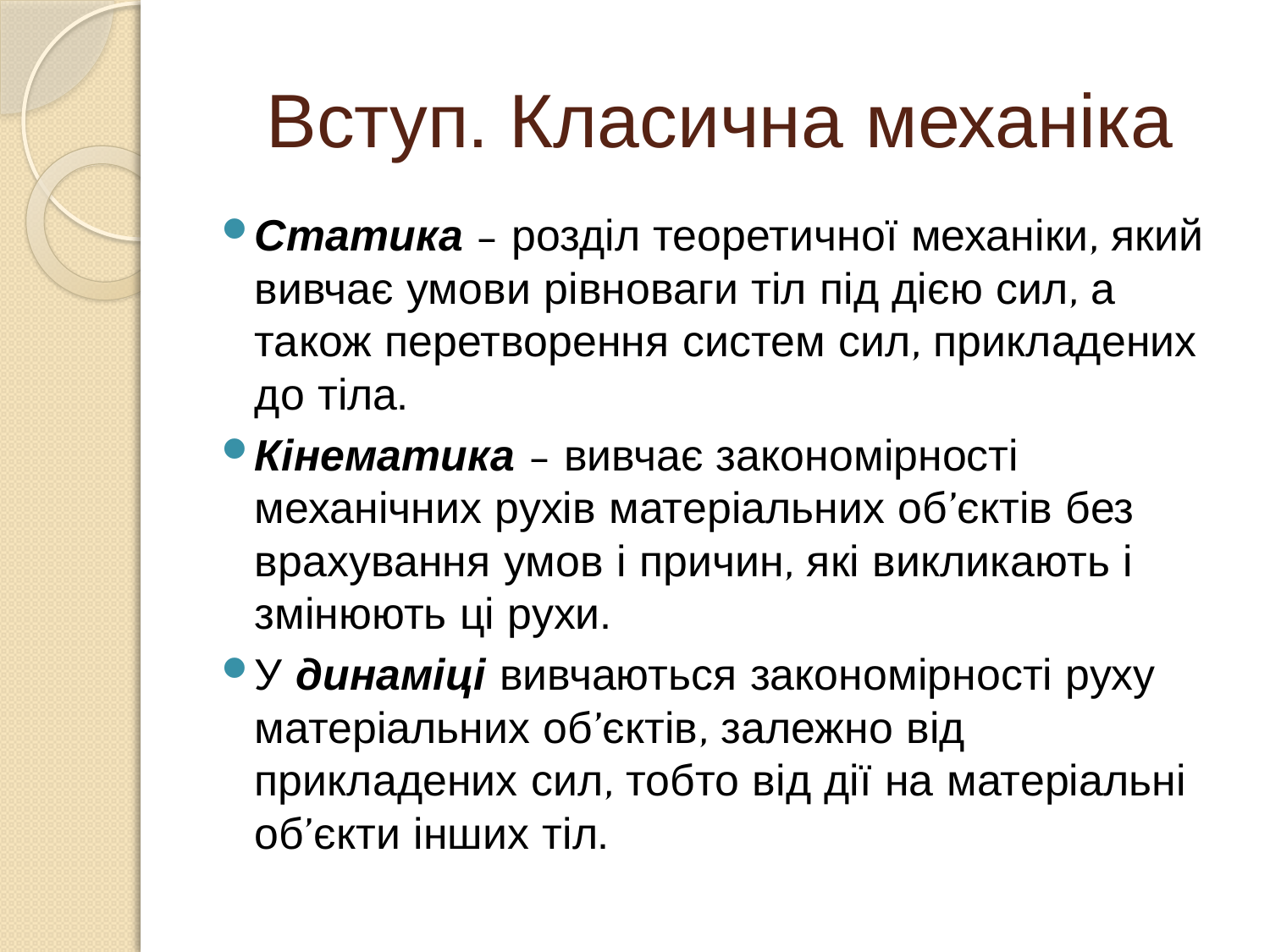

# Вступ. Класична механіка
Статика – розділ теоретичної механіки, який вивчає умови рівноваги тіл під дією сил, а також перетворення систем сил, прикладених до тіла.
Кінематика – вивчає закономірності механічних рухів матеріальних об’єктів без врахування умов і причин, які викликають і змінюють ці рухи.
У динаміці вивчаються закономірності руху матеріальних об’єктів, залежно від прикладених сил, тобто від дії на матеріальні об’єкти інших тіл.